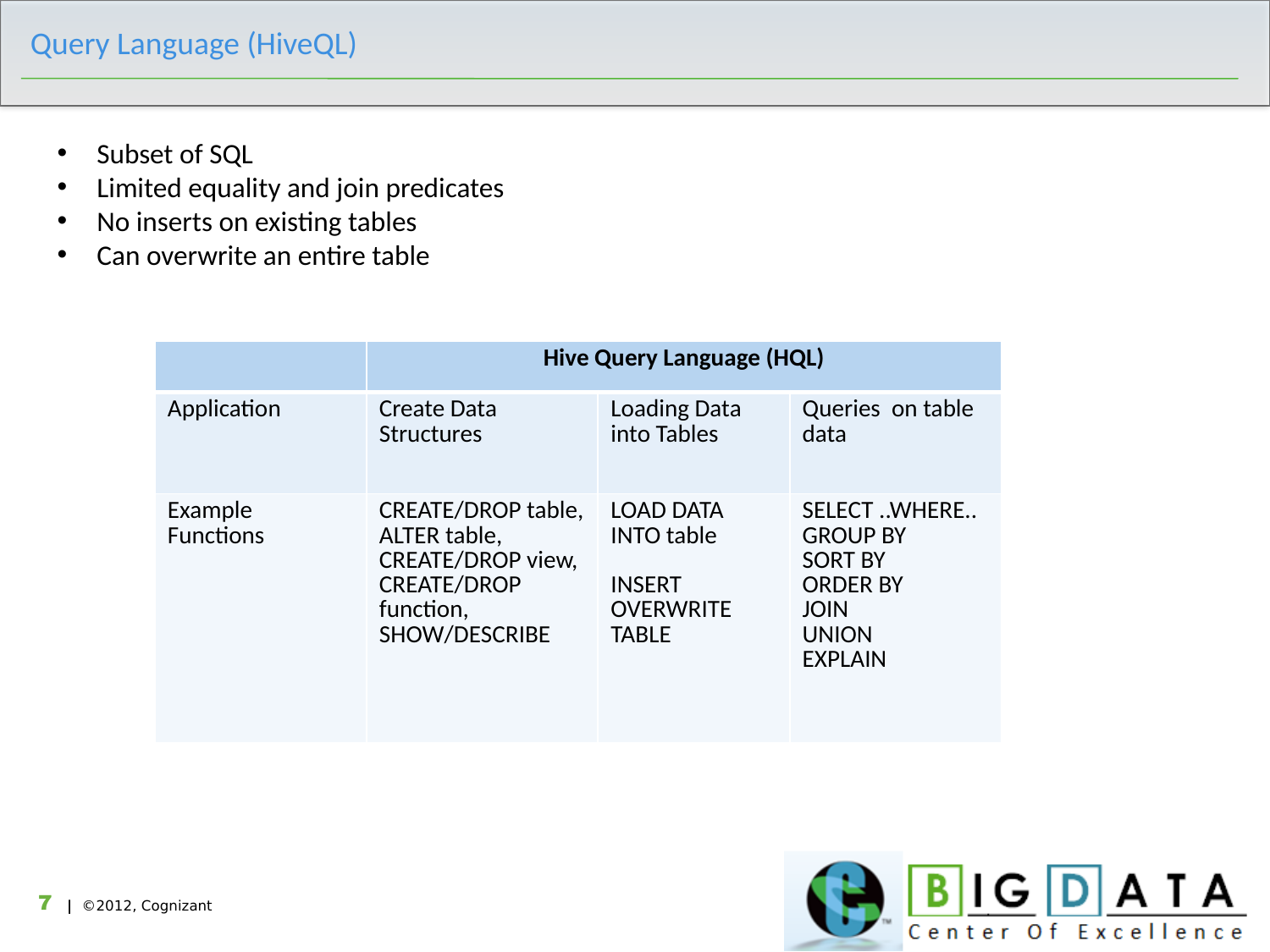

Query Language (HiveQL)
Subset of SQL
Limited equality and join predicates
No inserts on existing tables
Can overwrite an entire table

|  | Hive Query Language (HQL) |  |  |
| --- | --- | --- | --- |
| Application | Create Data Structures | Loading Data into Tables | Queries on table data |
| Example  Functions | CREATE/DROP table, ALTER table, CREATE/DROP view, CREATE/DROP function, SHOW/DESCRIBE | LOAD DATA INTO table INSERT OVERWRITE TABLE | SELECT ..WHERE.. GROUP BY SORT BY ORDER BY JOIN UNION EXPLAIN |
7